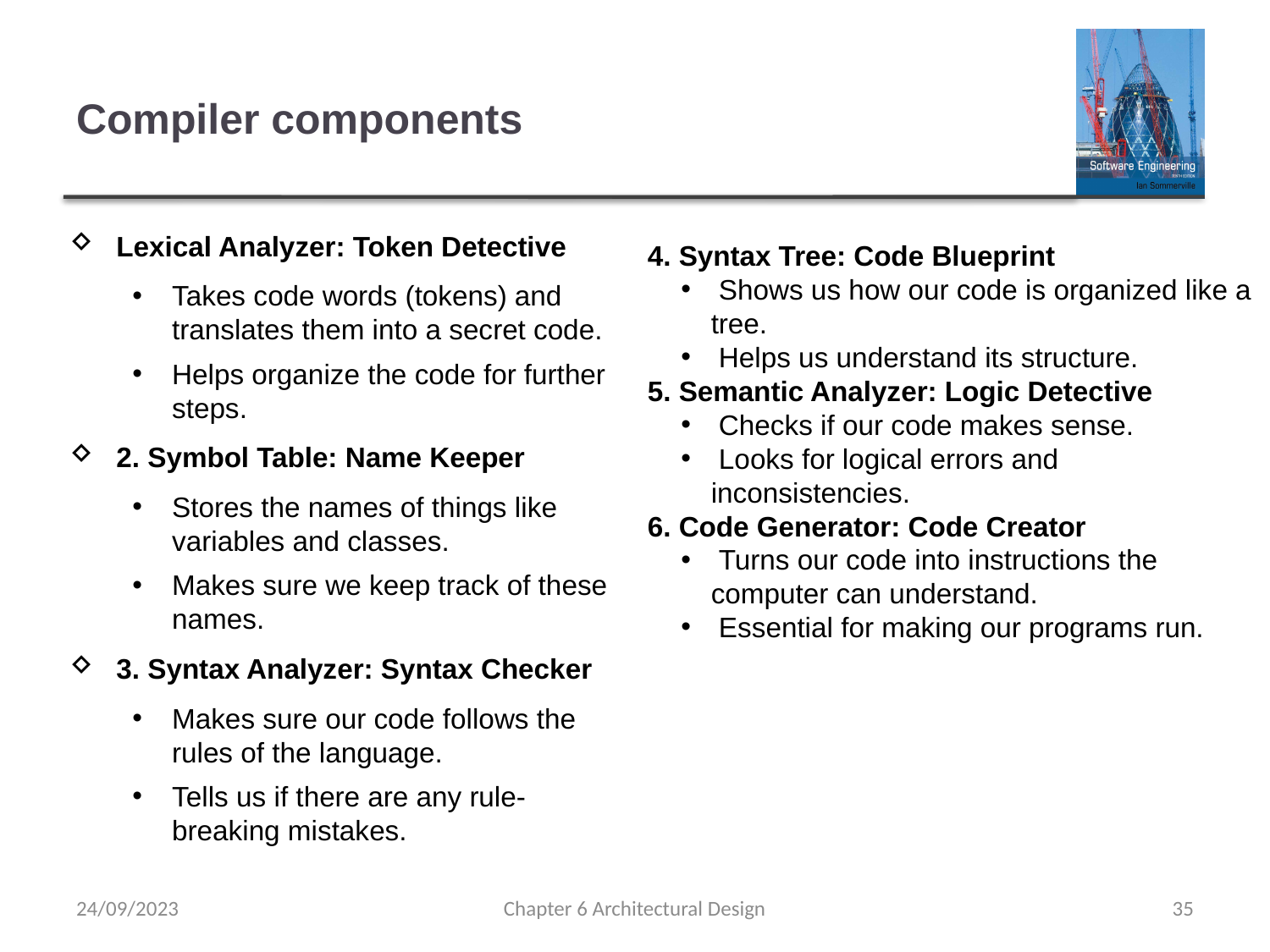

# Compiler components
Lexical Analyzer: Token Detective
Takes code words (tokens) and translates them into a secret code.
Helps organize the code for further steps.
2. Symbol Table: Name Keeper
Stores the names of things like variables and classes.
Makes sure we keep track of these names.
3. Syntax Analyzer: Syntax Checker
Makes sure our code follows the rules of the language.
Tells us if there are any rule-breaking mistakes.
4. Syntax Tree: Code Blueprint
 Shows us how our code is organized like a tree.
 Helps us understand its structure.
5. Semantic Analyzer: Logic Detective
 Checks if our code makes sense.
 Looks for logical errors and inconsistencies.
6. Code Generator: Code Creator
 Turns our code into instructions the computer can understand.
 Essential for making our programs run.
24/09/2023
Chapter 6 Architectural Design
35